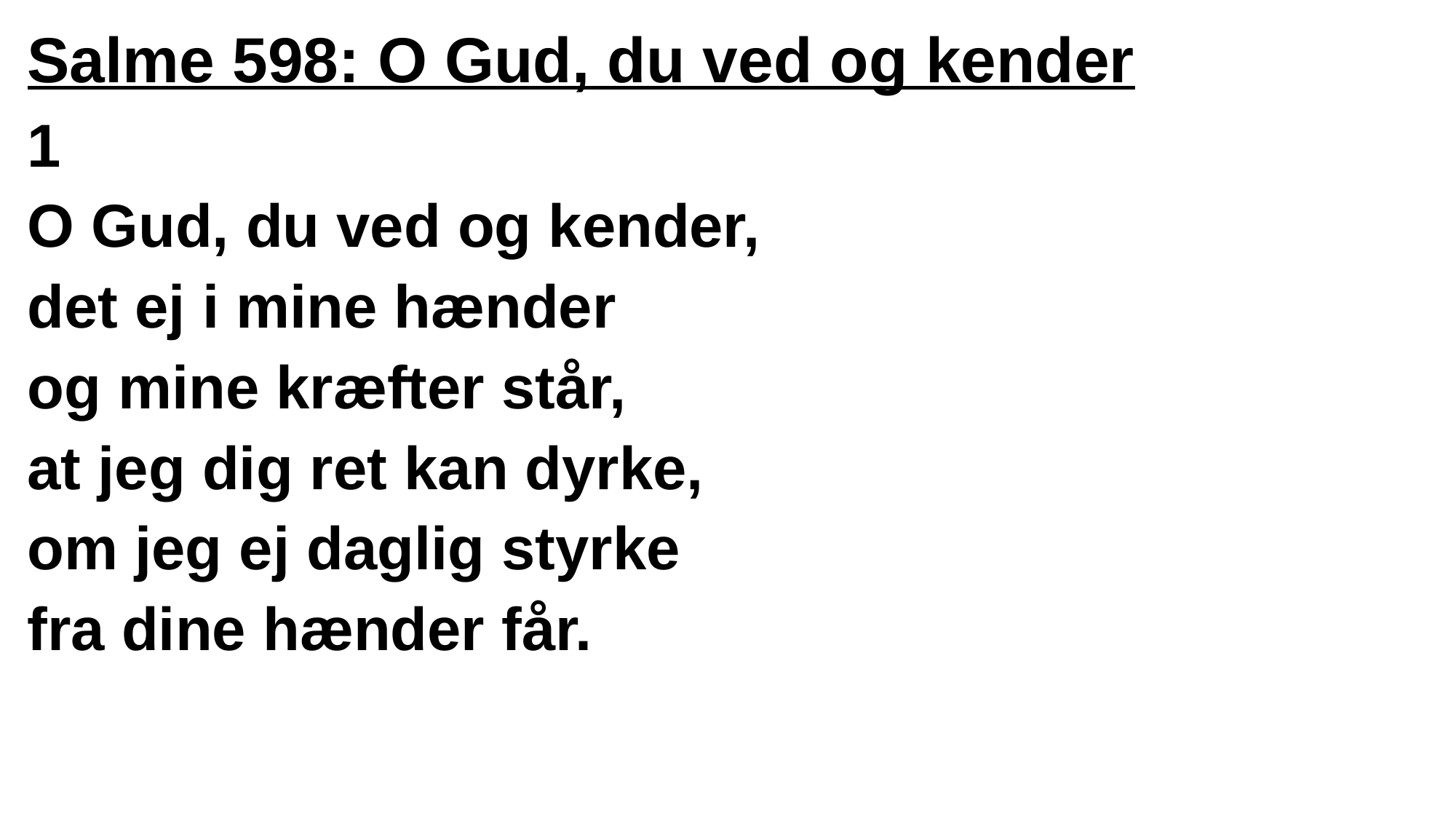

# Salme 598: O Gud, du ved og kender
1
O Gud, du ved og kender,
det ej i mine hænder
og mine kræfter står,
at jeg dig ret kan dyrke,
om jeg ej daglig styrke
fra dine hænder får.